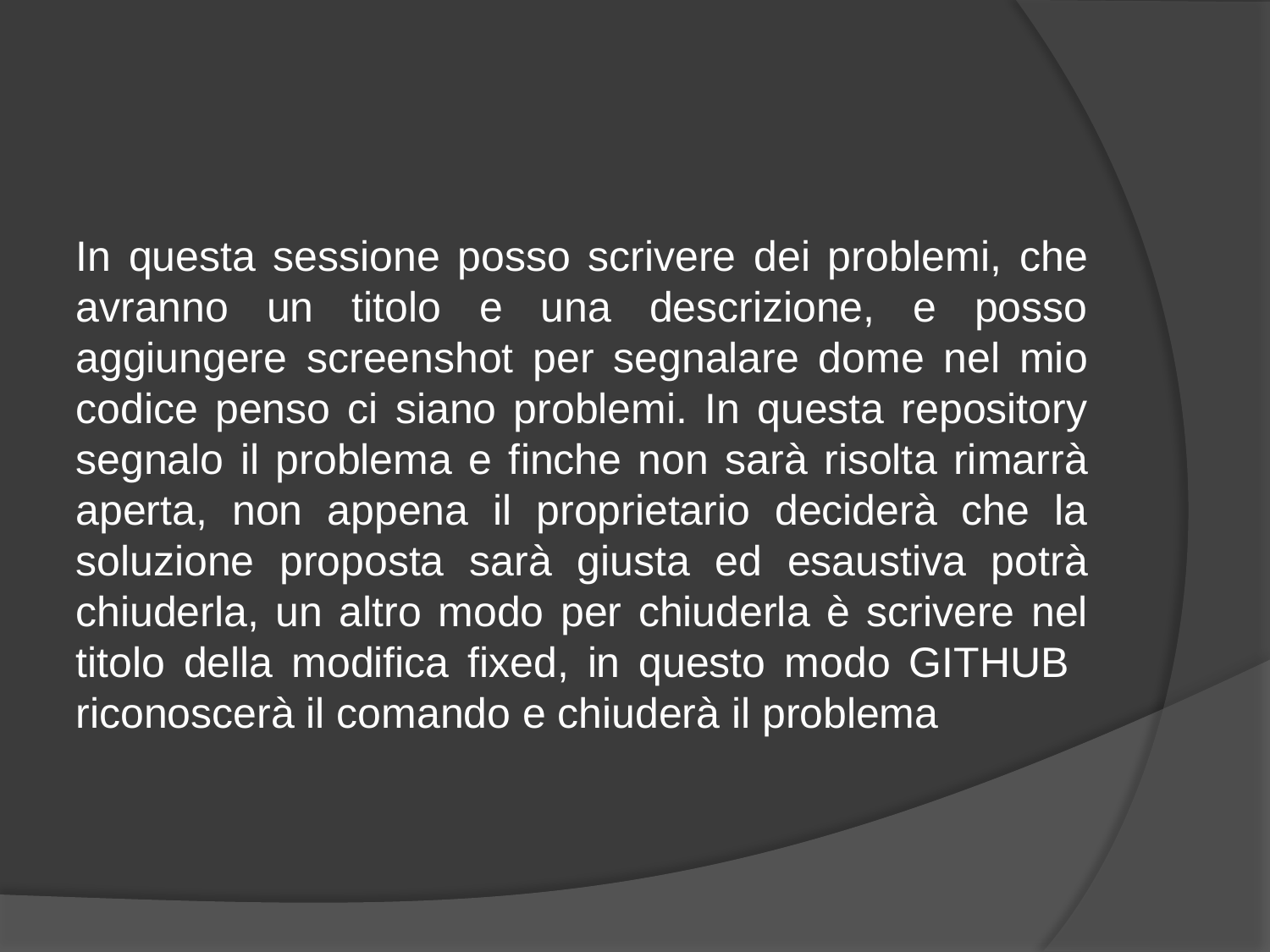

In questa sessione posso scrivere dei problemi, che avranno un titolo e una descrizione, e posso aggiungere screenshot per segnalare dome nel mio codice penso ci siano problemi. In questa repository segnalo il problema e finche non sarà risolta rimarrà aperta, non appena il proprietario deciderà che la soluzione proposta sarà giusta ed esaustiva potrà chiuderla, un altro modo per chiuderla è scrivere nel titolo della modifica fixed, in questo modo GITHUB  riconoscerà il comando e chiuderà il problema